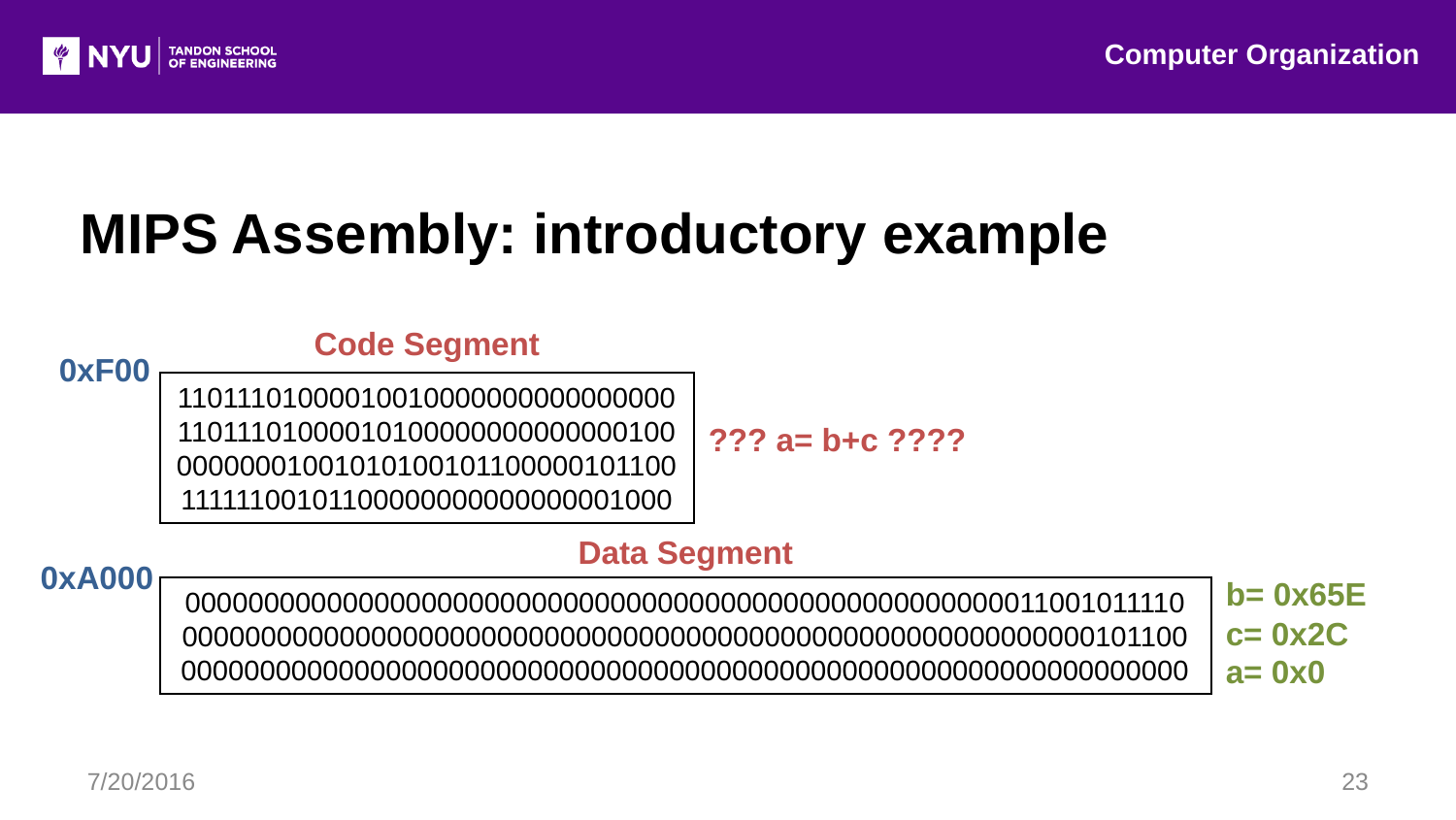

Computer Organization
MIPS Assembly: introductory example

Code Segment
0xF00
11011101000010010000000000000000
11011101000010100000000000000100
00000001001010100101100000101100
11111100101100000000000000001000
??? a= b+c ????
Data Segment
0xA000
b= 0x65E
c= 0x2C
a= 0x0
0000000000000000000000000000000000000000000000000000011001011110
0000000000000000000000000000000000000000000000000000000000101100
0000000000000000000000000000000000000000000000000000000000000000
7/20/2016
23